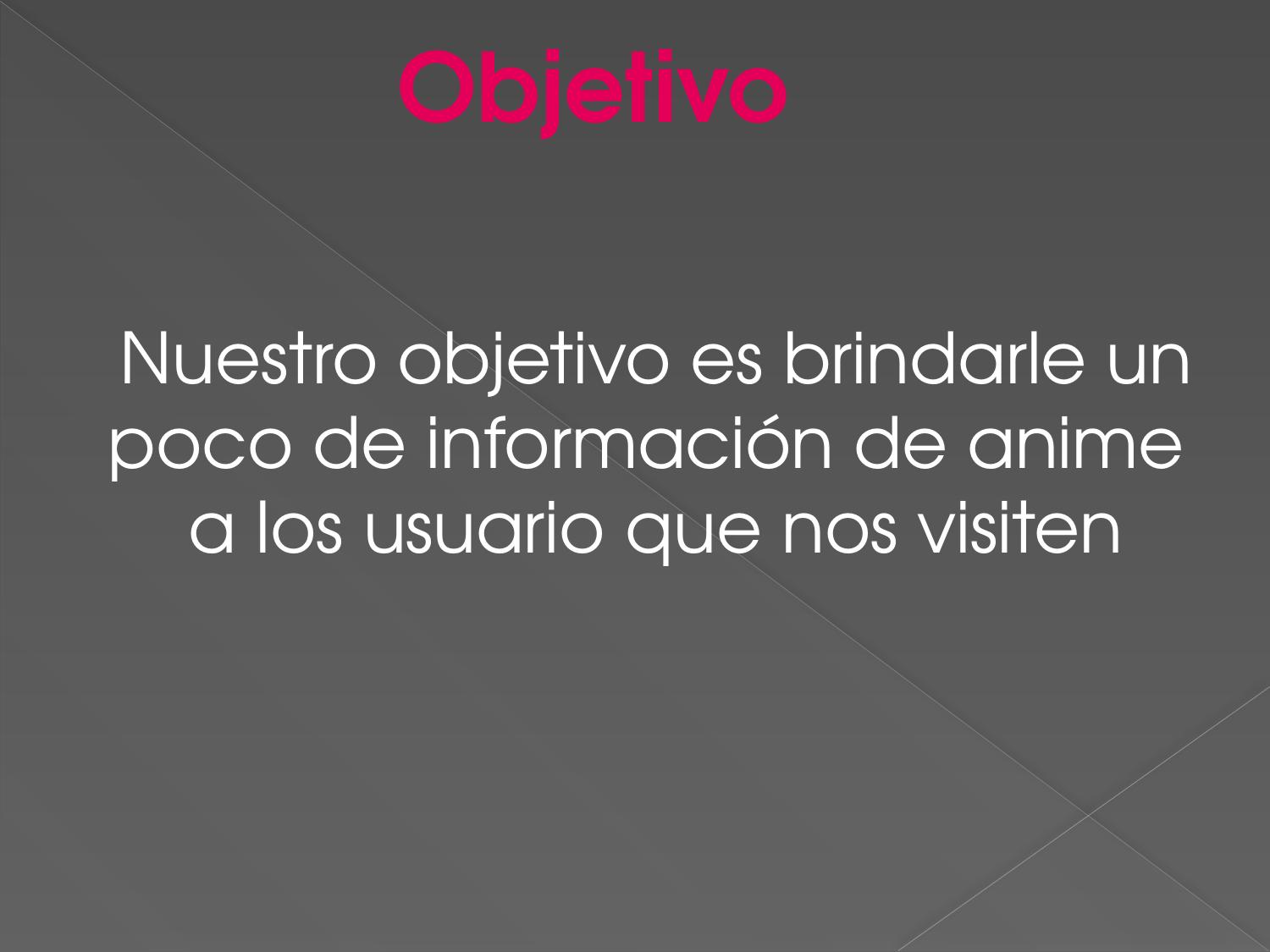

Objetivo
Nuestro objetivo es brindarle un poco de información de anime  a los usuario que nos visiten